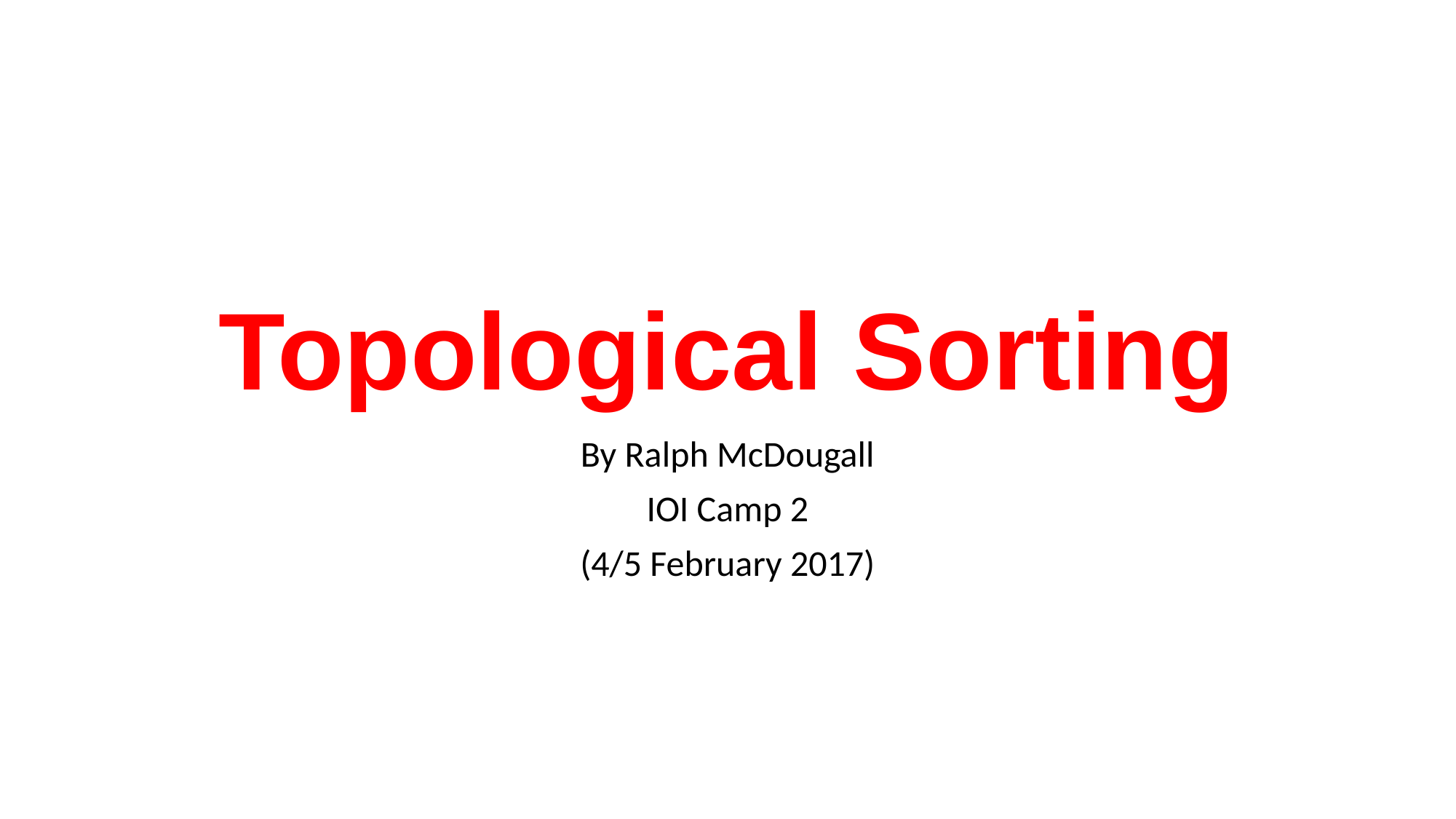

# Topological Sorting
By Ralph McDougall
IOI Camp 2
(4/5 February 2017)